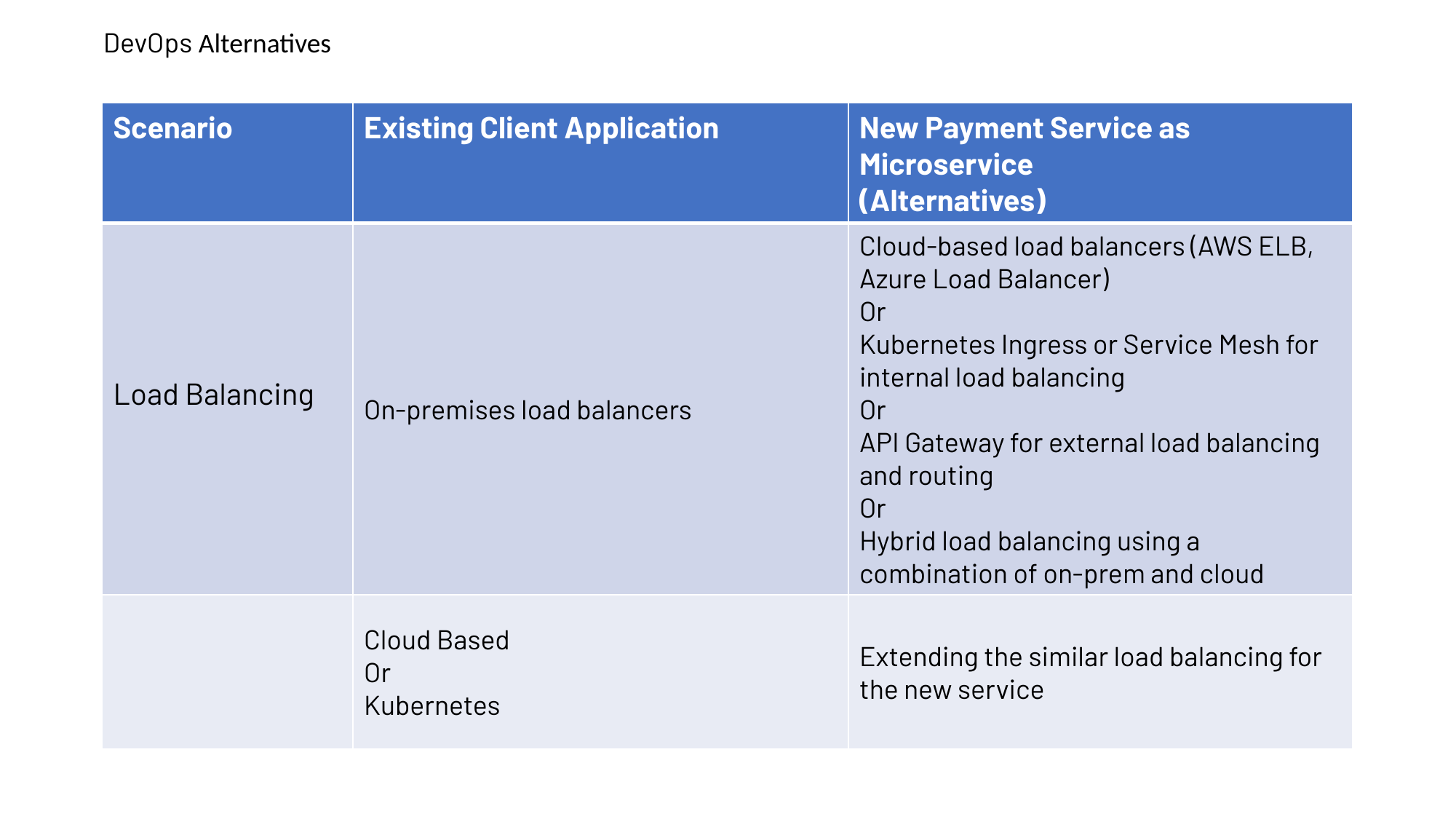

DevOps Alternatives
| Scenario | Existing Client Application | New Payment Service as Microservice (Alternatives) |
| --- | --- | --- |
| Load Balancing | On-premises load balancers | Cloud-based load balancers (AWS ELB, Azure Load Balancer) Or Kubernetes Ingress or Service Mesh for internal load balancing Or API Gateway for external load balancing and routing Or Hybrid load balancing using a combination of on-prem and cloud |
|  | Cloud Based Or Kubernetes | Extending the similar load balancing for the new service |